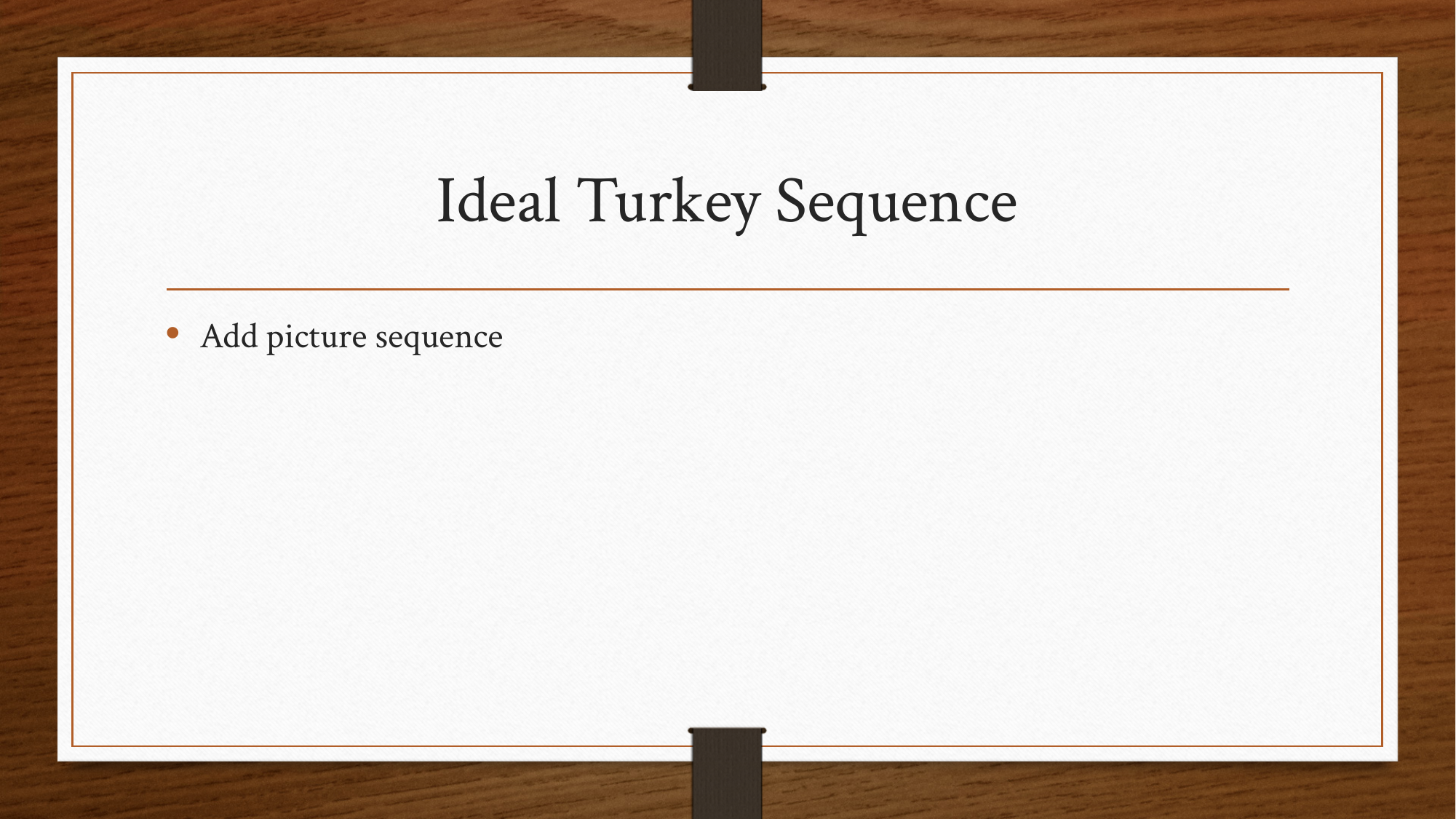

# Ideal Turkey Sequence
Add picture sequence